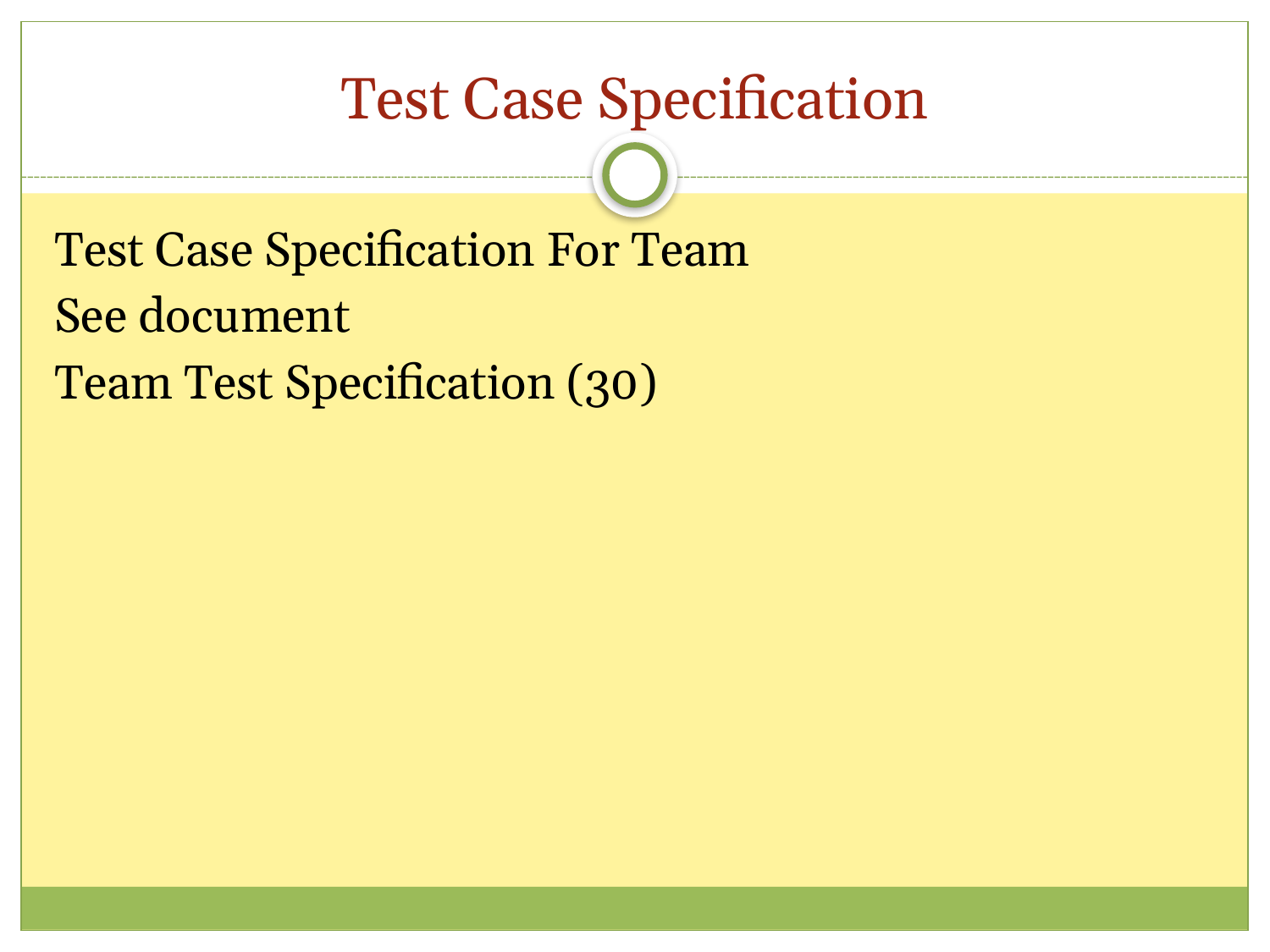

Test Case Specification
Test Case Specification For Team
See document
Team Test Specification (30)